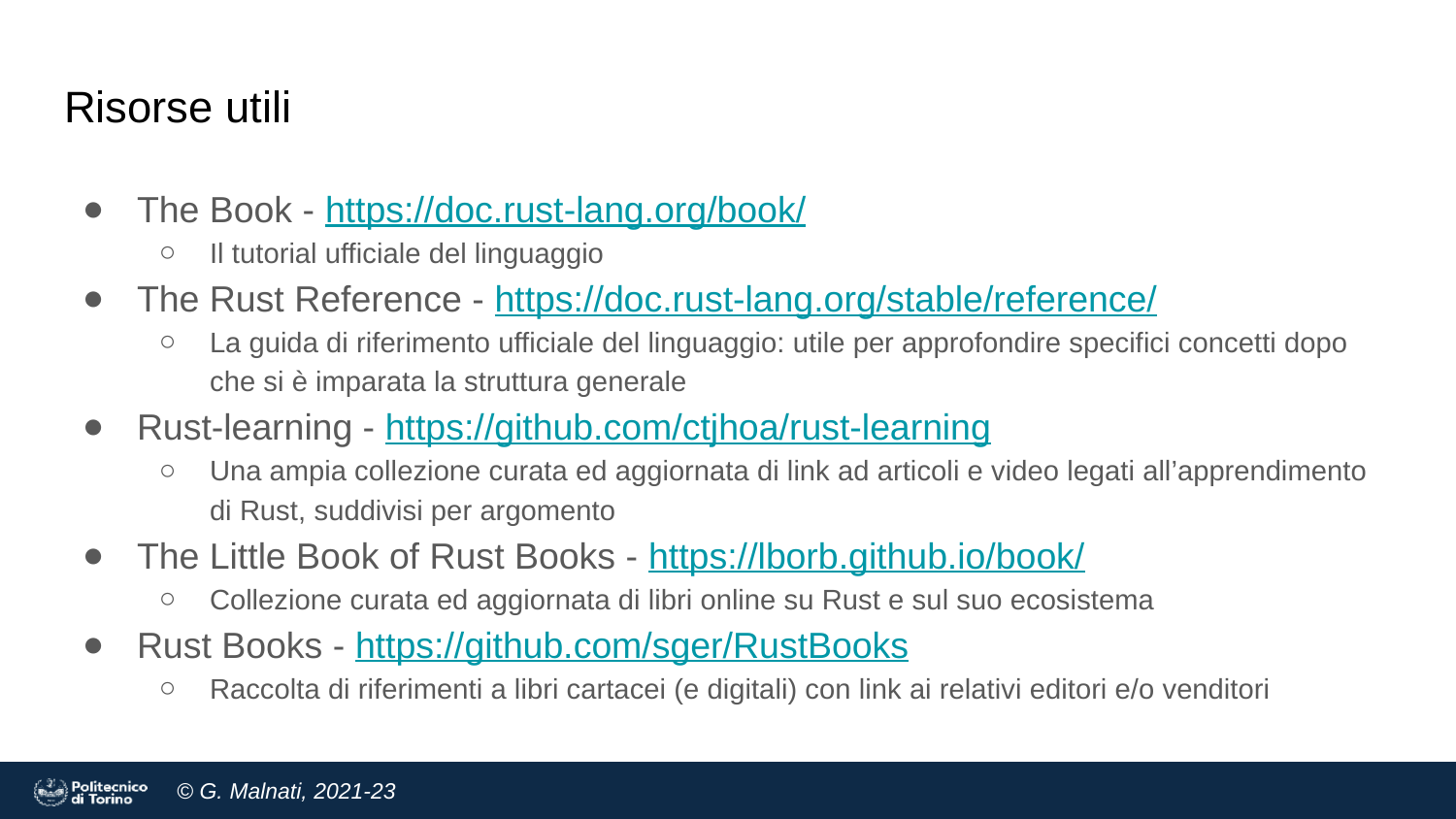

# Risorse utili
The Book - https://doc.rust-lang.org/book/
Il tutorial ufficiale del linguaggio
The Rust Reference - https://doc.rust-lang.org/stable/reference/
La guida di riferimento ufficiale del linguaggio: utile per approfondire specifici concetti dopo che si è imparata la struttura generale
Rust-learning - https://github.com/ctjhoa/rust-learning
Una ampia collezione curata ed aggiornata di link ad articoli e video legati all’apprendimento di Rust, suddivisi per argomento
The Little Book of Rust Books - https://lborb.github.io/book/
Collezione curata ed aggiornata di libri online su Rust e sul suo ecosistema
Rust Books - https://github.com/sger/RustBooks
Raccolta di riferimenti a libri cartacei (e digitali) con link ai relativi editori e/o venditori
44